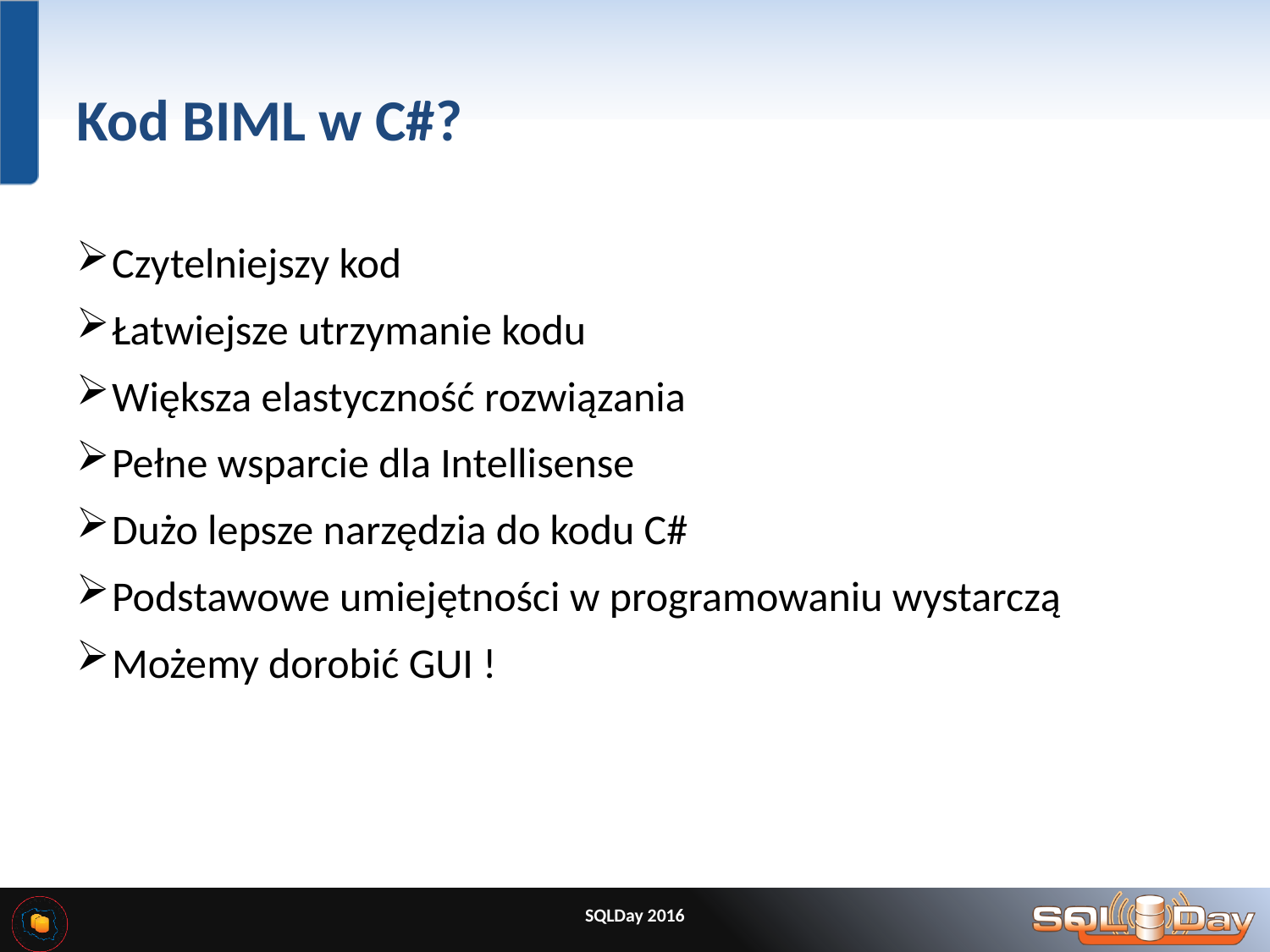

# Kod BIML w C#?
Czytelniejszy kod
Łatwiejsze utrzymanie kodu
Większa elastyczność rozwiązania
Pełne wsparcie dla Intellisense
Dużo lepsze narzędzia do kodu C#
Podstawowe umiejętności w programowaniu wystarczą
Możemy dorobić GUI !